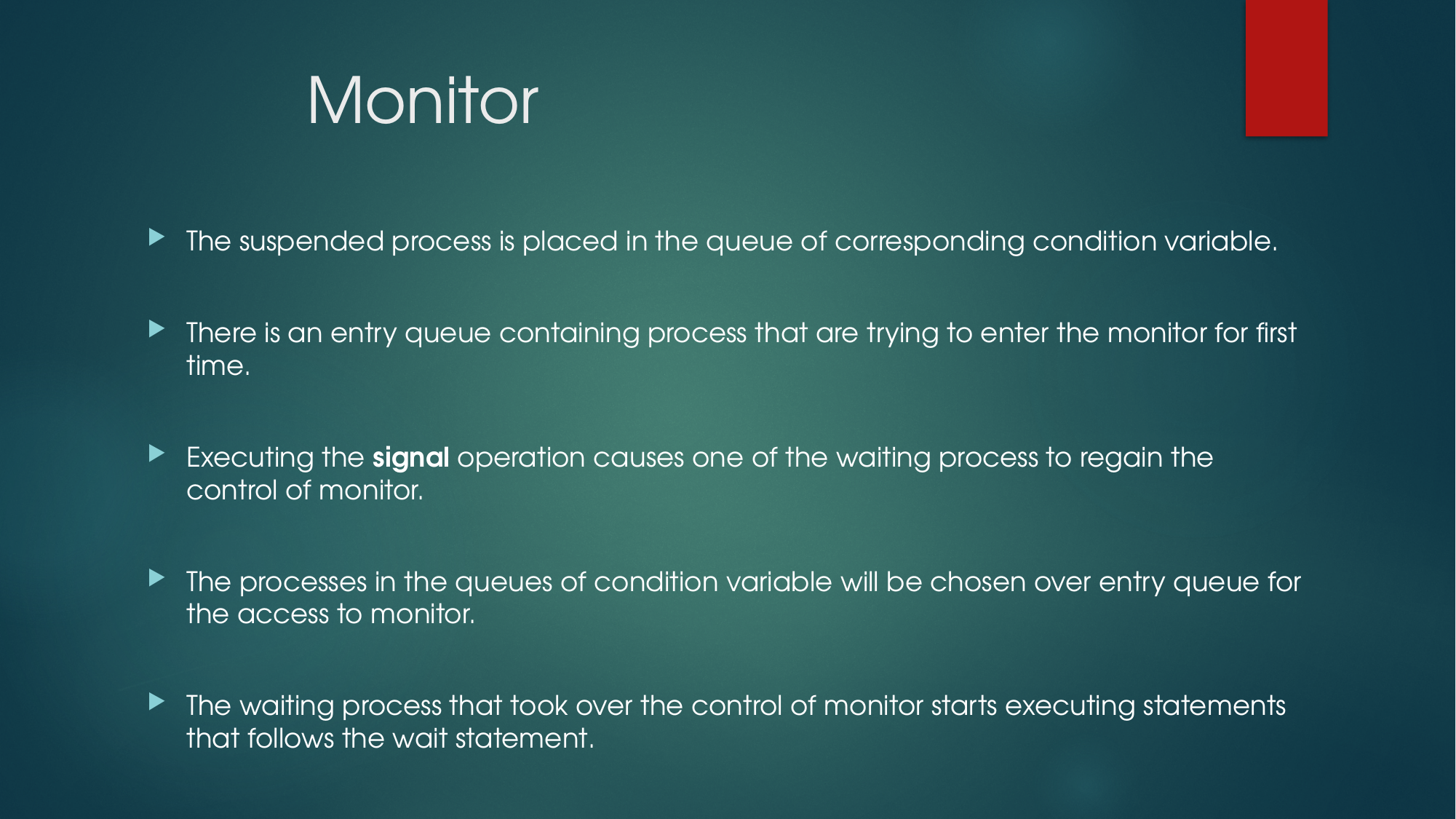

# Monitor
The suspended process is placed in the queue of corresponding condition variable.

There is an entry queue containing process that are trying to enter the monitor for first time.

Executing the signal operation causes one of the waiting process to regain the control of monitor.

The processes in the queues of condition variable will be chosen over entry queue for the access to monitor.

The waiting process that took over the control of monitor starts executing statements that follows the wait statement.